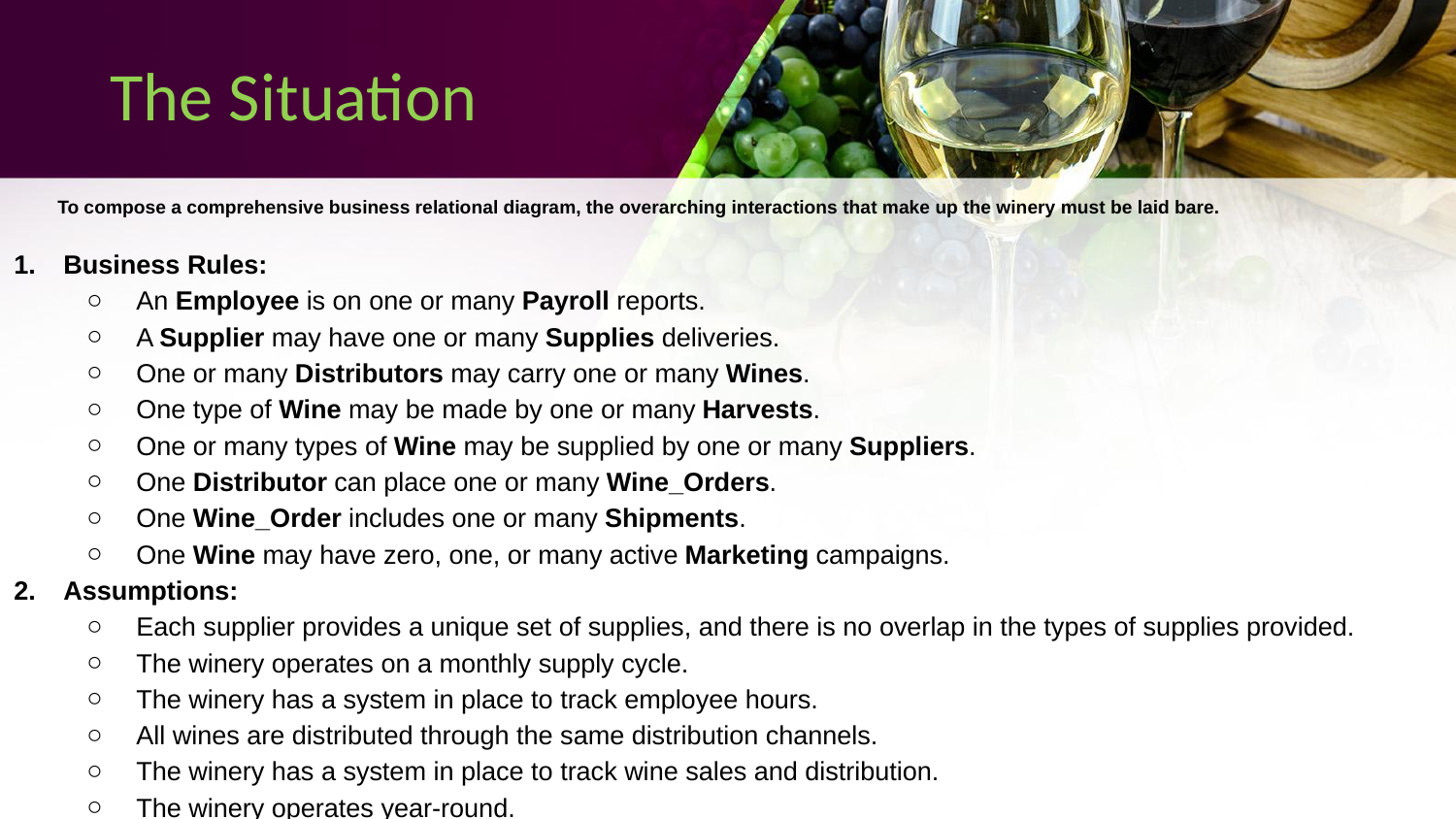

# The Situation
To compose a comprehensive business relational diagram, the overarching interactions that make up the winery must be laid bare.
Business Rules:
An Employee is on one or many Payroll reports.
A Supplier may have one or many Supplies deliveries.
One or many Distributors may carry one or many Wines.
One type of Wine may be made by one or many Harvests.
One or many types of Wine may be supplied by one or many Suppliers.
One Distributor can place one or many Wine_Orders.
One Wine_Order includes one or many Shipments.
One Wine may have zero, one, or many active Marketing campaigns.
Assumptions:
Each supplier provides a unique set of supplies, and there is no overlap in the types of supplies provided.
The winery operates on a monthly supply cycle.
The winery has a system in place to track employee hours.
All wines are distributed through the same distribution channels.
The winery has a system in place to track wine sales and distribution.
The winery operates year-round.